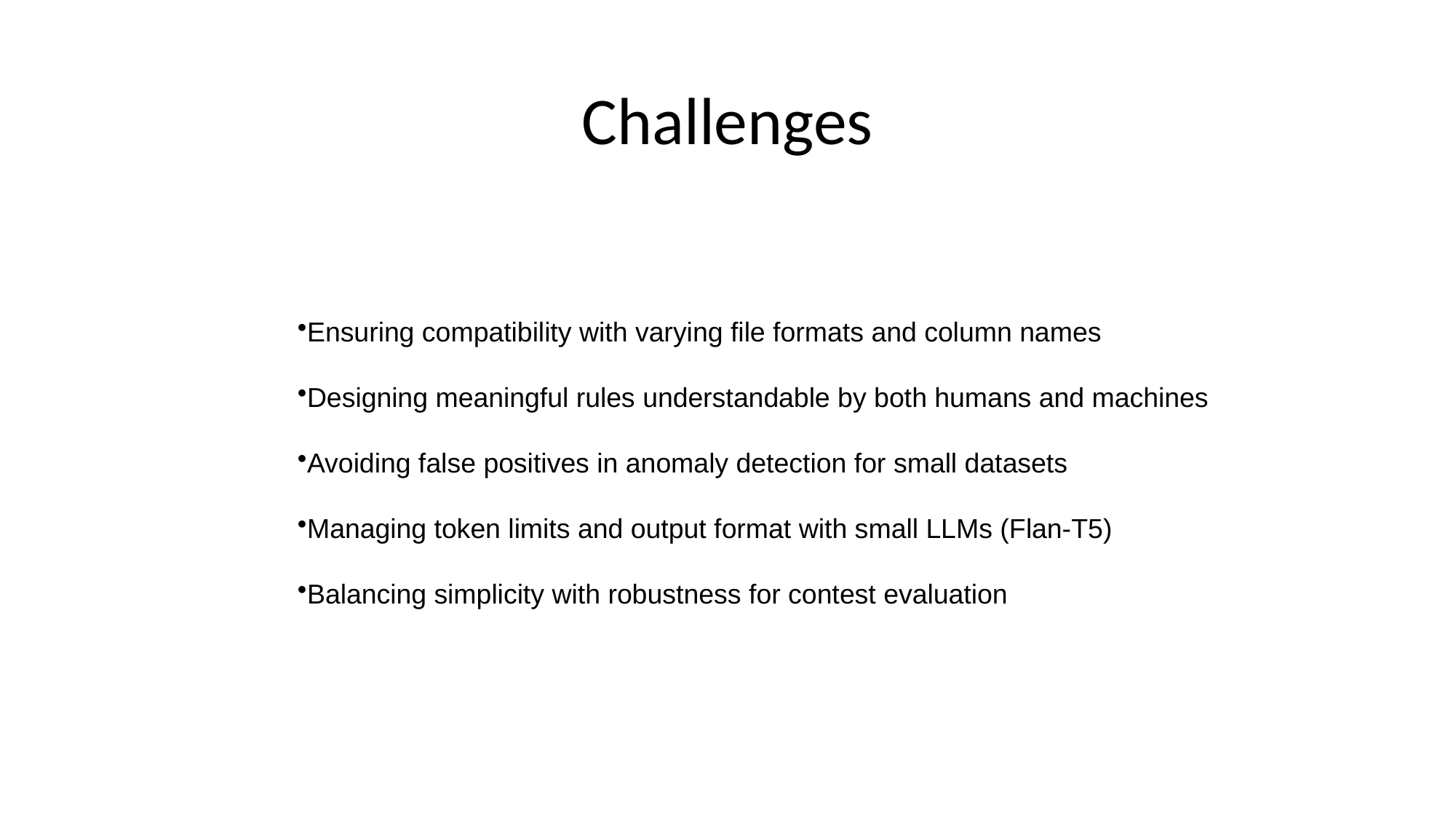

# Challenges
Ensuring compatibility with varying file formats and column names

Designing meaningful rules understandable by both humans and machines

Avoiding false positives in anomaly detection for small datasets

Managing token limits and output format with small LLMs (Flan-T5)

Balancing simplicity with robustness for contest evaluation